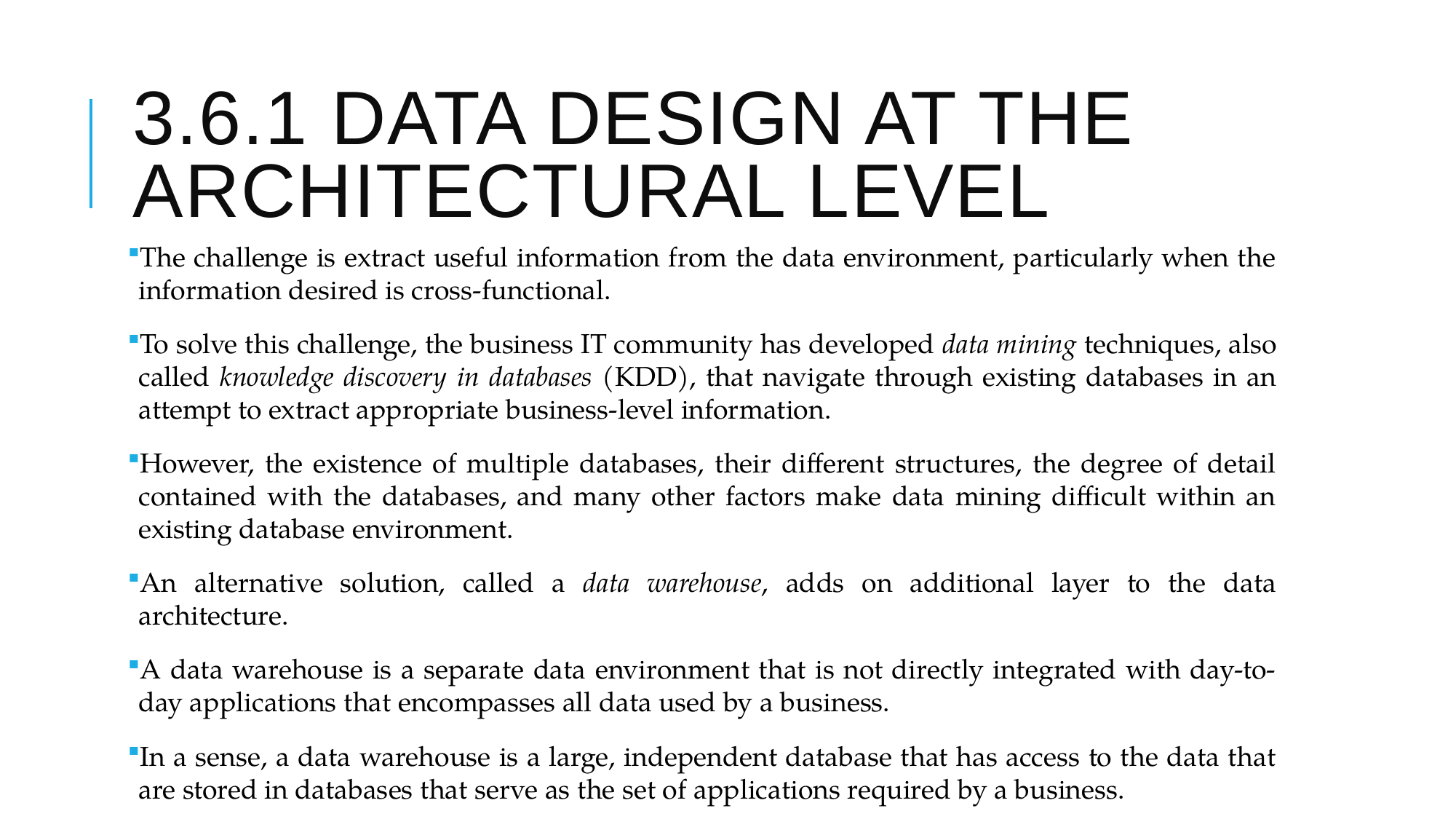

# 3.6.1 Data Design at the Architectural Level
The challenge is extract useful information from the data environment, particularly when the information desired is cross-functional.
To solve this challenge, the business IT community has developed data mining techniques, also called knowledge discovery in databases (KDD), that navigate through existing databases in an attempt to extract appropriate business-level information.
However, the existence of multiple databases, their different structures, the degree of detail contained with the databases, and many other factors make data mining difficult within an existing database environment.
An alternative solution, called a data warehouse, adds on additional layer to the data architecture.
A data warehouse is a separate data environment that is not directly integrated with day-to-day applications that encompasses all data used by a business.
In a sense, a data warehouse is a large, independent database that has access to the data that are stored in databases that serve as the set of applications required by a business.